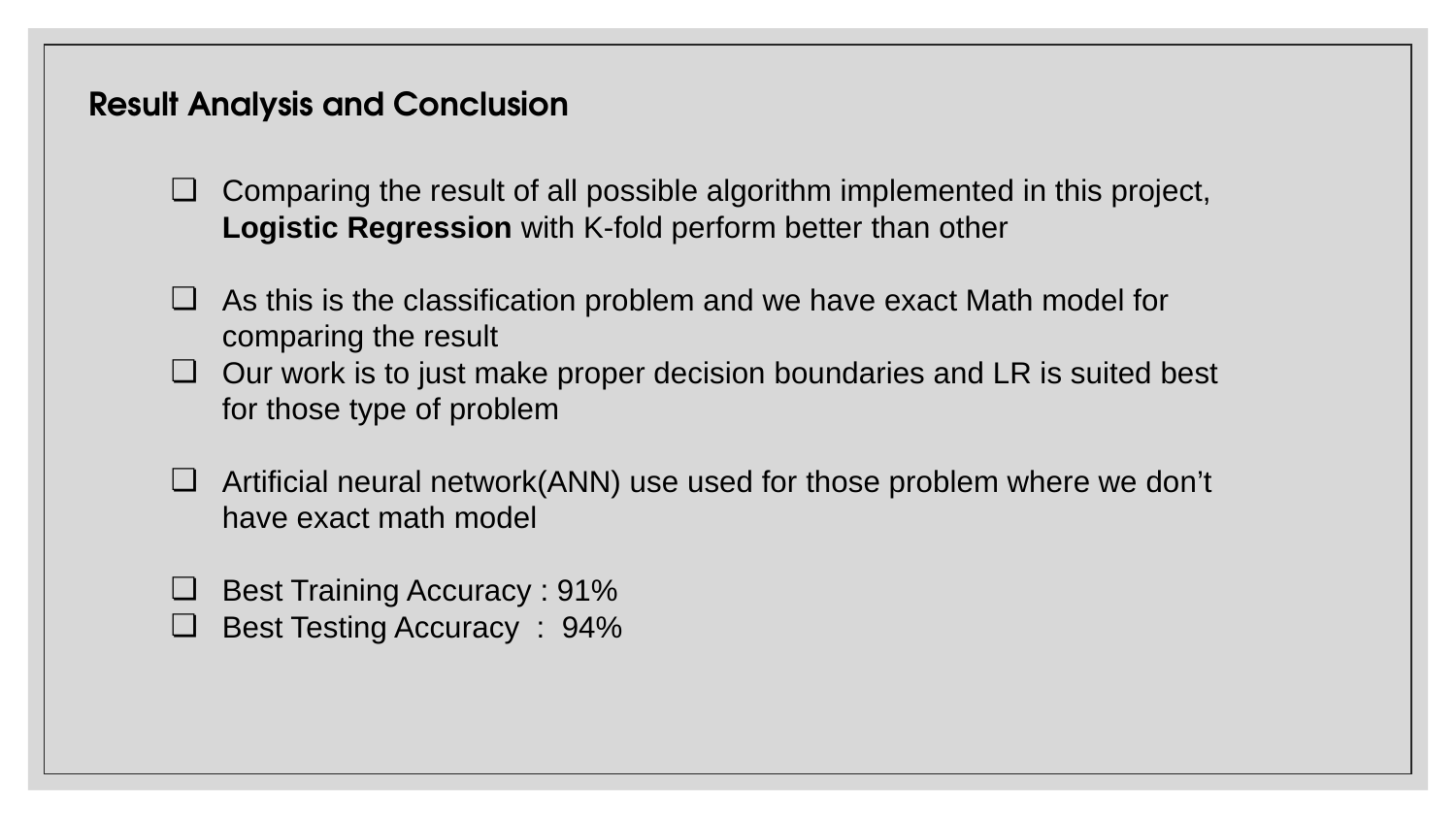

Result Analysis and Conclusion

Comparing the result of all possible algorithm implemented in this project,     Logistic Regression with K-fold perform better than other

As this is the classification problem and we have exact Math model for comparing the result
Our work is to just make proper decision boundaries and LR is suited best for those type of problem

Artificial neural network(ANN) use used for those problem where we don’t have exact math model

Best Training Accuracy : 91%
Best Testing Accuracy  :  94%